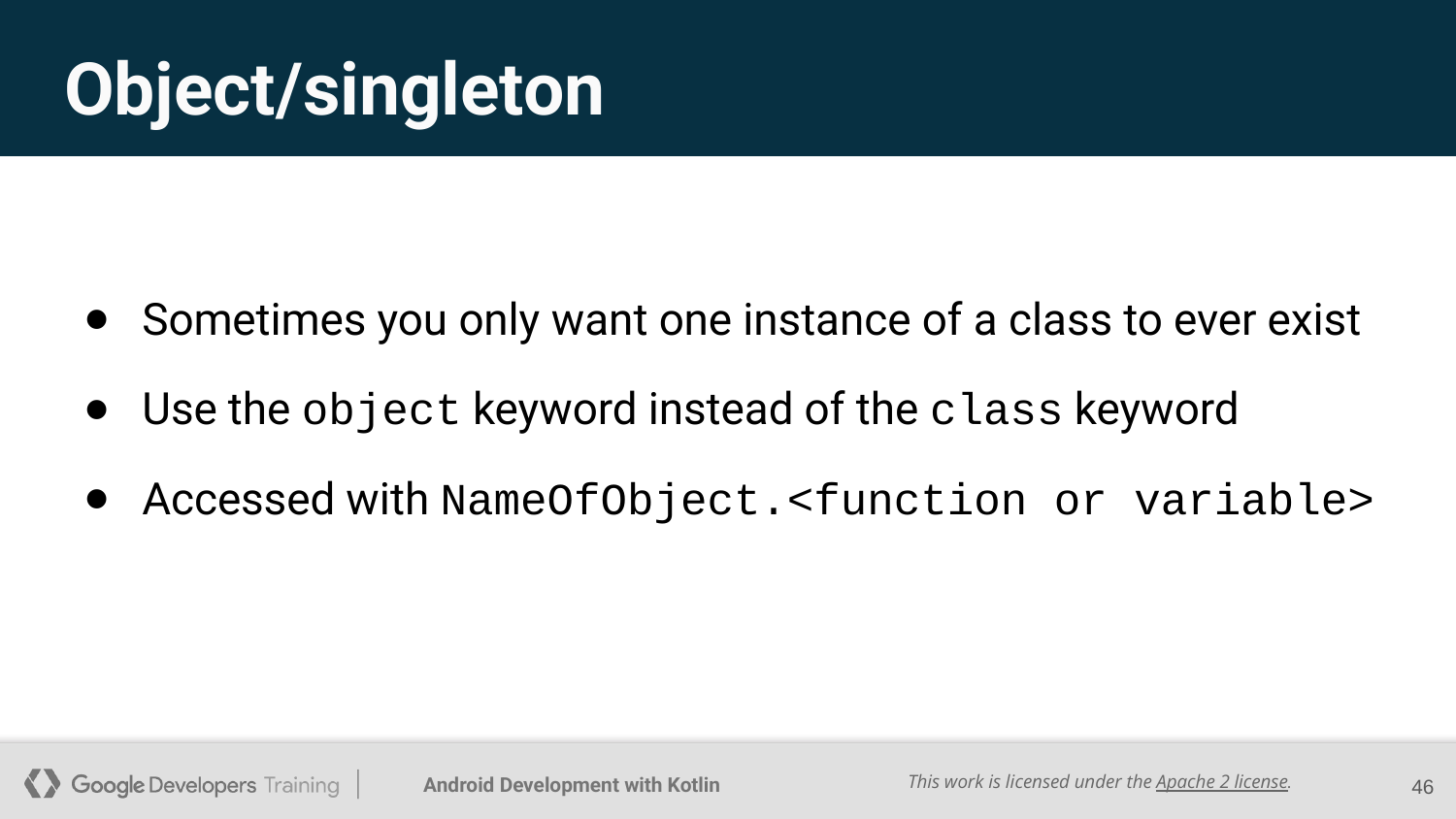

# Object/singleton
Sometimes you only want one instance of a class to ever exist
Use the object keyword instead of the class keyword
Accessed with NameOfObject.<function or variable>
46